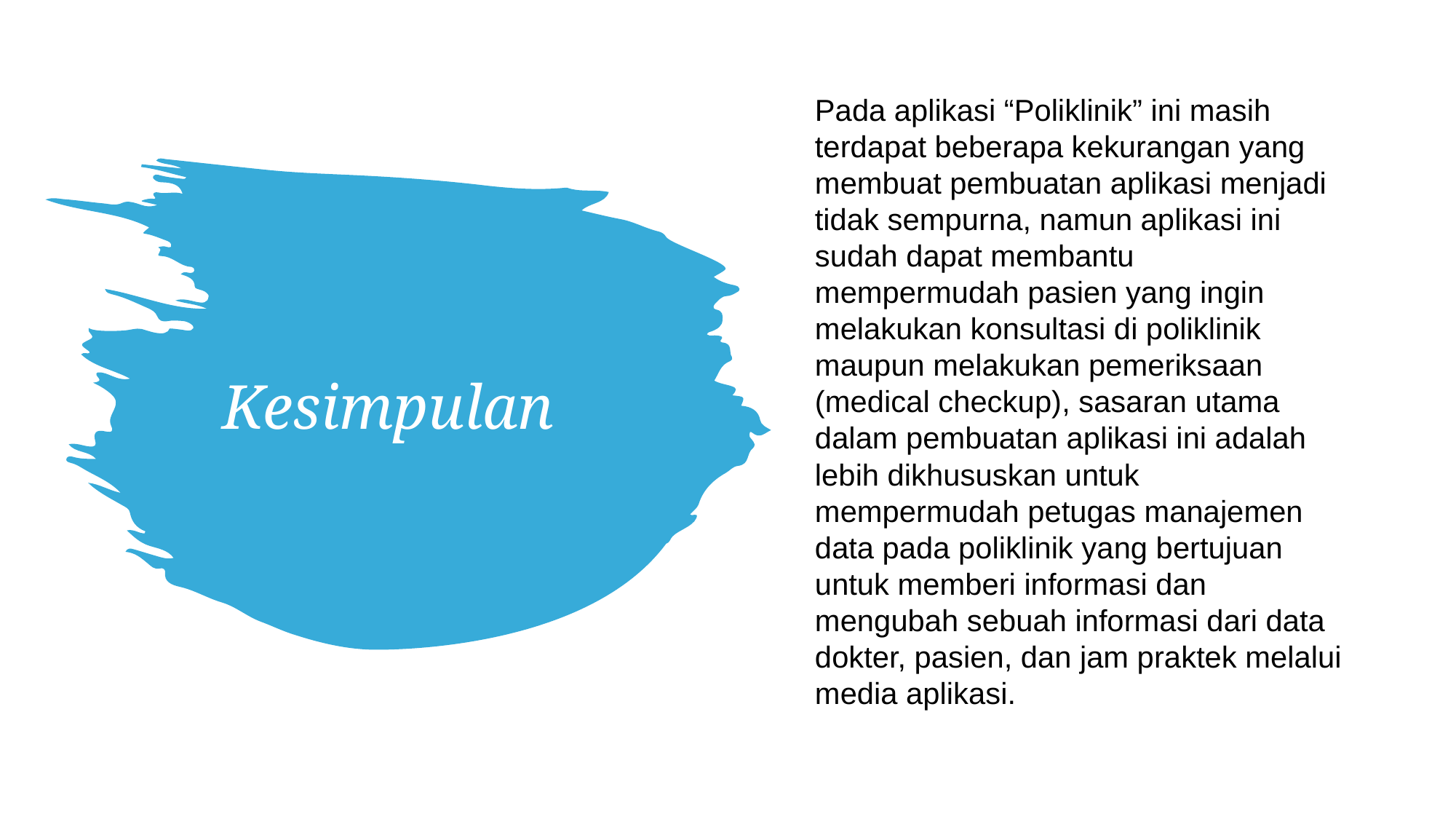

Pada aplikasi “Poliklinik” ini masih terdapat beberapa kekurangan yang membuat pembuatan aplikasi menjadi tidak sempurna, namun aplikasi ini sudah dapat membantu mempermudah pasien yang ingin melakukan konsultasi di poliklinik maupun melakukan pemeriksaan (medical checkup), sasaran utama dalam pembuatan aplikasi ini adalah lebih dikhususkan untuk mempermudah petugas manajemen data pada poliklinik yang bertujuan untuk memberi informasi dan mengubah sebuah informasi dari data dokter, pasien, dan jam praktek melalui media aplikasi.

# Kesimpulan